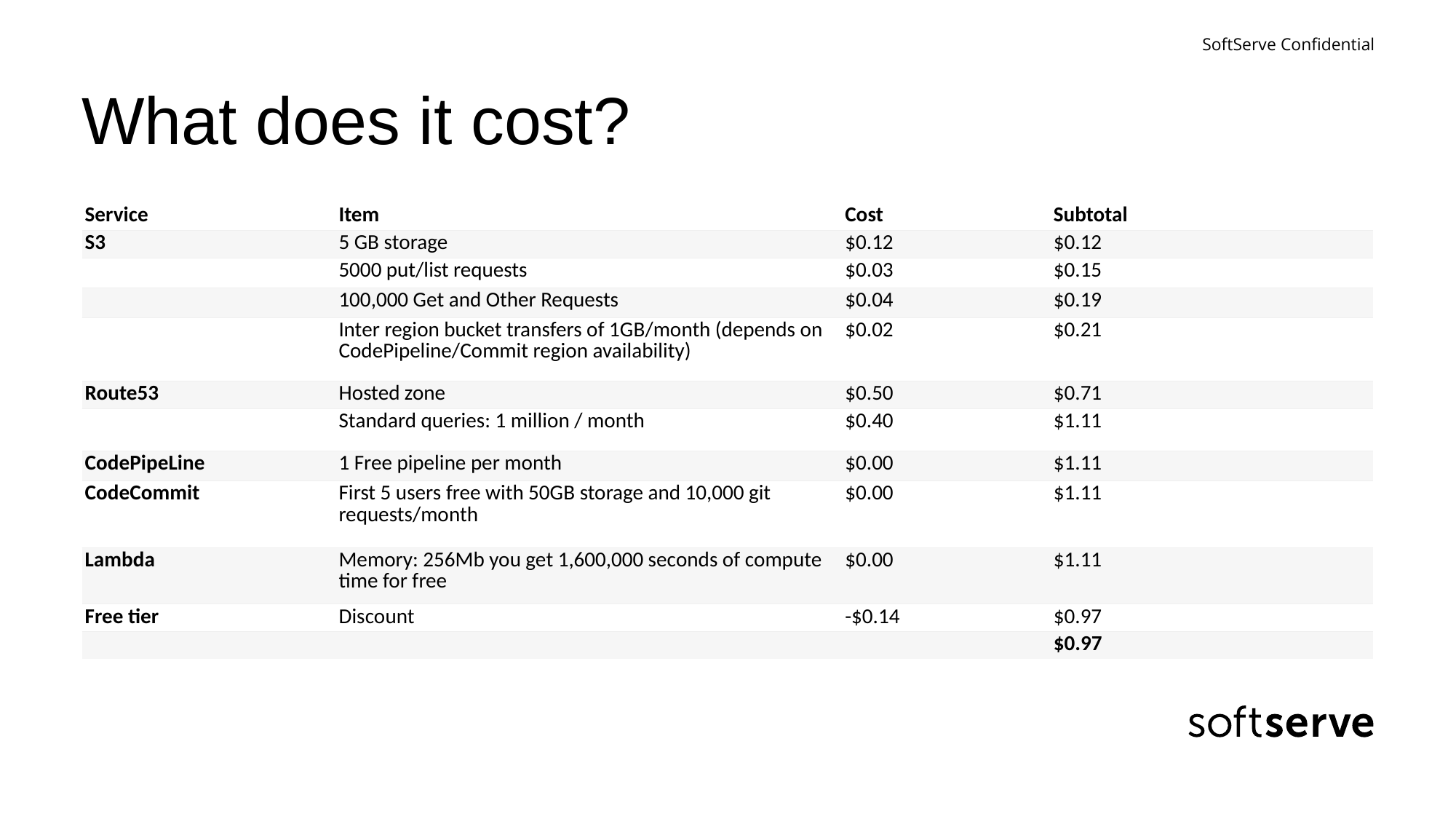

# What does it cost?
| Service | Item | Cost | Subtotal |
| --- | --- | --- | --- |
| S3 | 5 GB storage | $0.12 | $0.12 |
|  | 5000 put/list requests | $0.03 | $0.15 |
|  | 100,000 Get and Other Requests | $0.04 | $0.19 |
|  | Inter region bucket transfers of 1GB/month (depends on CodePipeline/Commit region availability) | $0.02 | $0.21 |
| Route53 | Hosted zone | $0.50 | $0.71 |
|  | Standard queries: 1 million / month | $0.40 | $1.11 |
| CodePipeLine | 1 Free pipeline per month | $0.00 | $1.11 |
| CodeCommit | First 5 users free with 50GB storage and 10,000 git requests/month | $0.00 | $1.11 |
| Lambda | Memory: 256Mb you get 1,600,000 seconds of compute time for free | $0.00 | $1.11 |
| Free tier | Discount | -$0.14 | $0.97 |
|  |  |  | $0.97 |